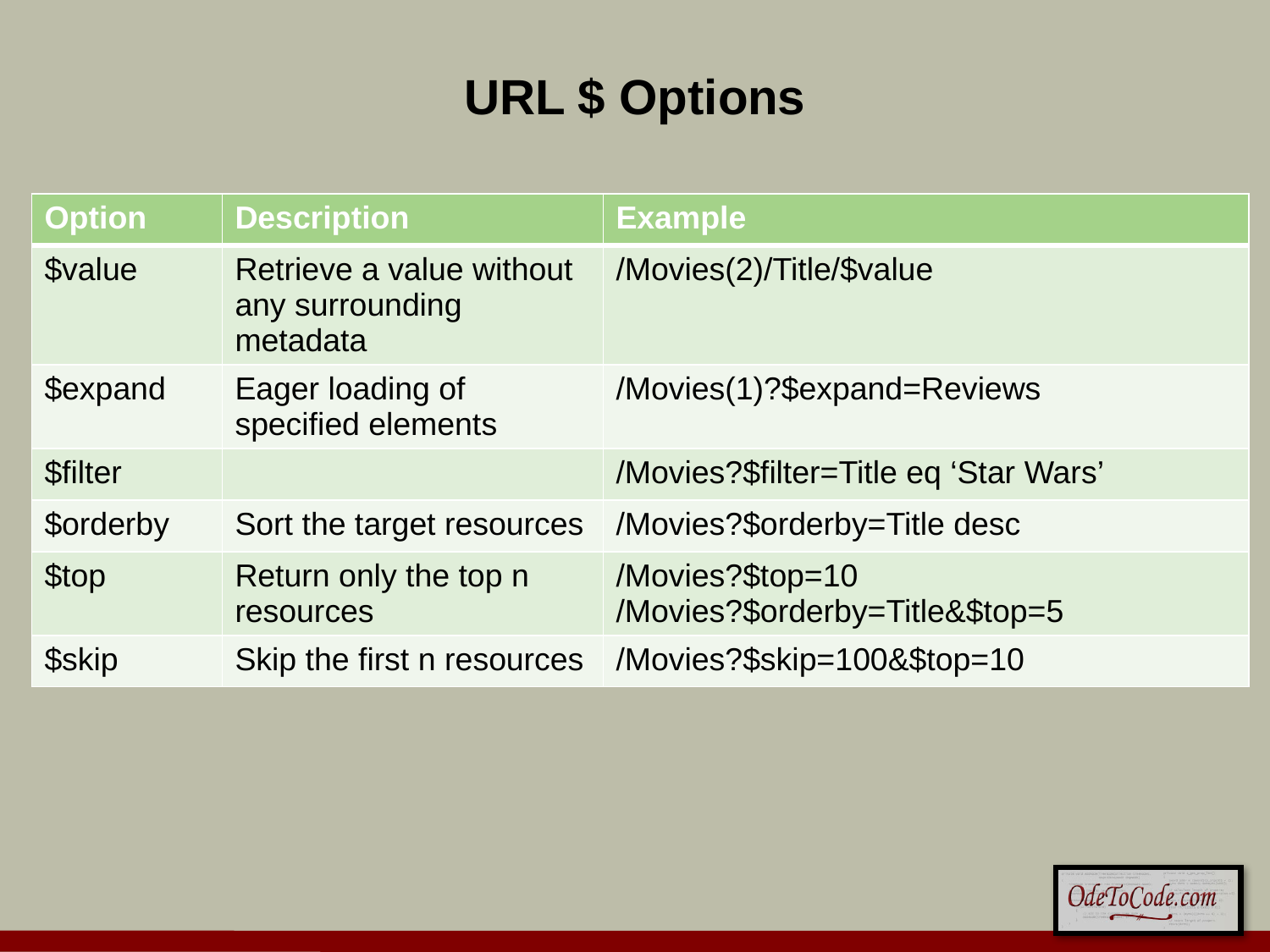

# URL $ Options
| Option | Description | Example |
| --- | --- | --- |
| $value | Retrieve a value without any surrounding metadata | /Movies(2)/Title/$value |
| $expand | Eager loading of specified elements | /Movies(1)?$expand=Reviews |
| $filter |  | /Movies?$filter=Title eq ‘Star Wars’ |
| $orderby | Sort the target resources | /Movies?$orderby=Title desc |
| $top | Return only the top n resources | /Movies?$top=10 /Movies?$orderby=Title&$top=5 |
| $skip | Skip the first n resources | /Movies?$skip=100&$top=10 |